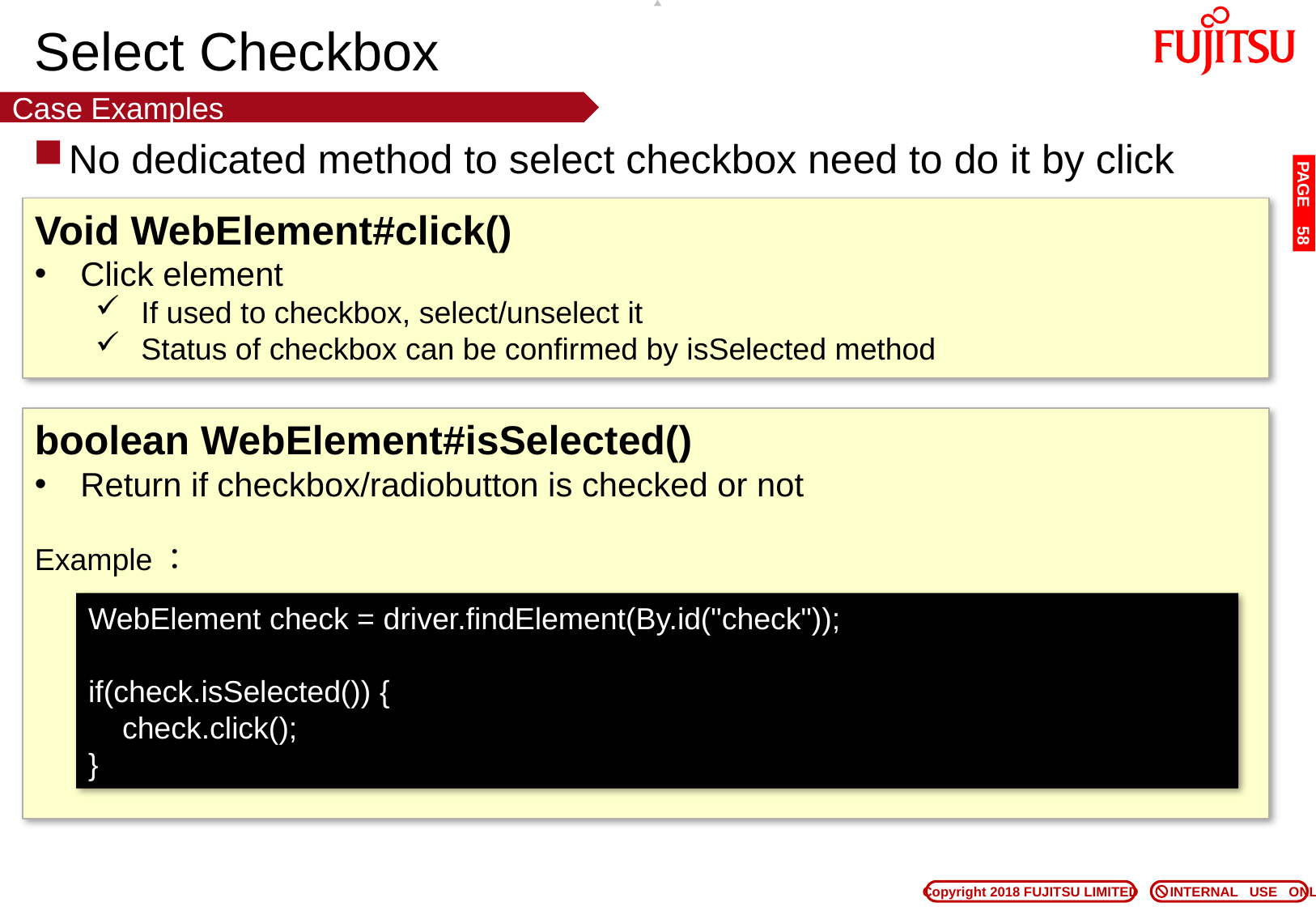

# Select Checkbox
Case Examples
No dedicated method to select checkbox need to do it by click
PAGE    58
Void WebElement#click()
Click element
If used to checkbox, select/unselect it
Status of checkbox can be confirmed by isSelected method
boolean WebElement#isSelected()
Return if checkbox/radiobutton is checked or not

Example：
WebElement check = driver.findElement(By.id("check"));

if(check.isSelected()) {
    check.click();
}